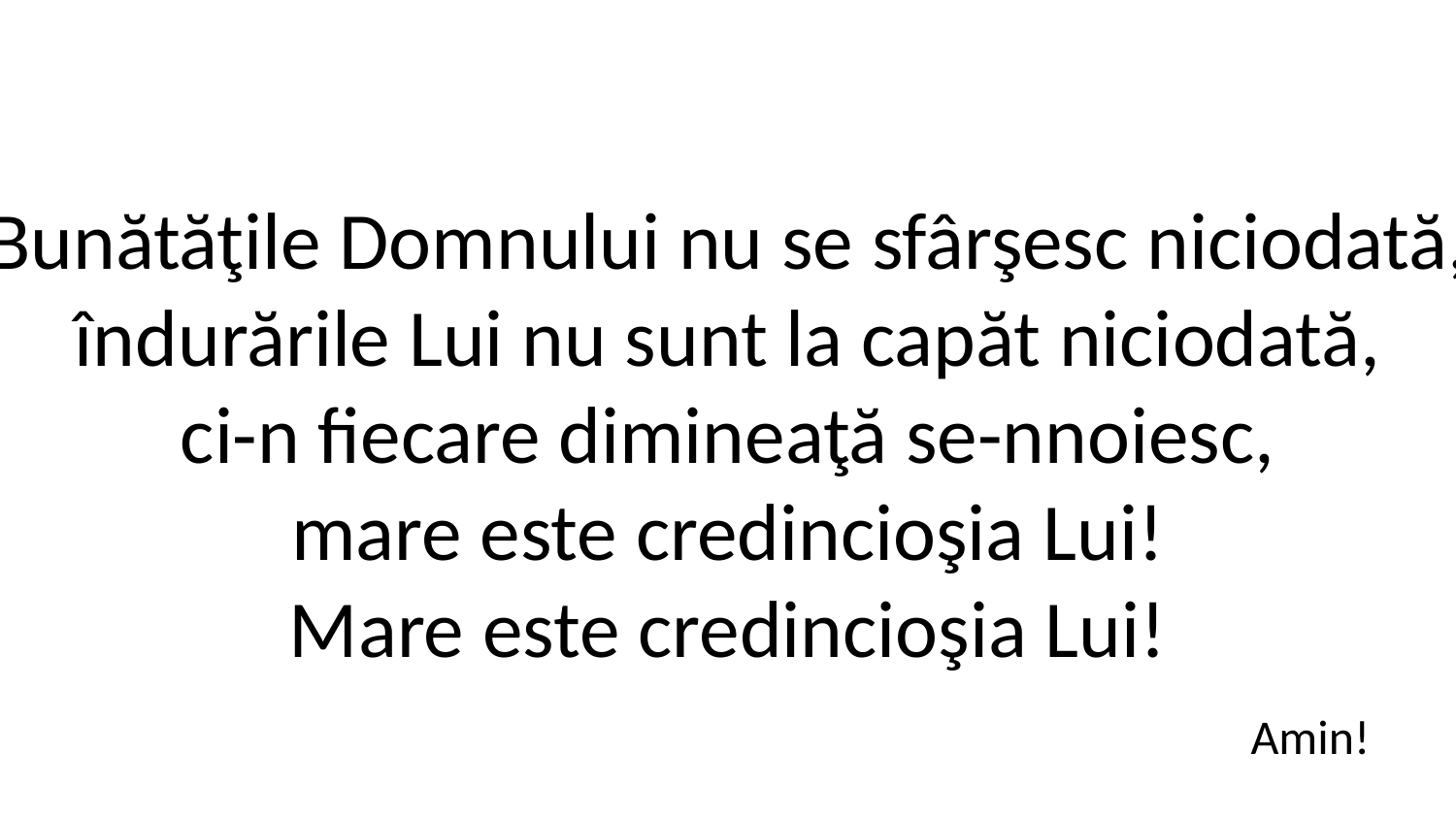

Bunătăţile Domnului nu se sfârşesc niciodată,
îndurările Lui nu sunt la capăt niciodată,
ci-n fiecare dimineaţă se-nnoiesc,
mare este credincioşia Lui!
Mare este credincioşia Lui!

Amin!